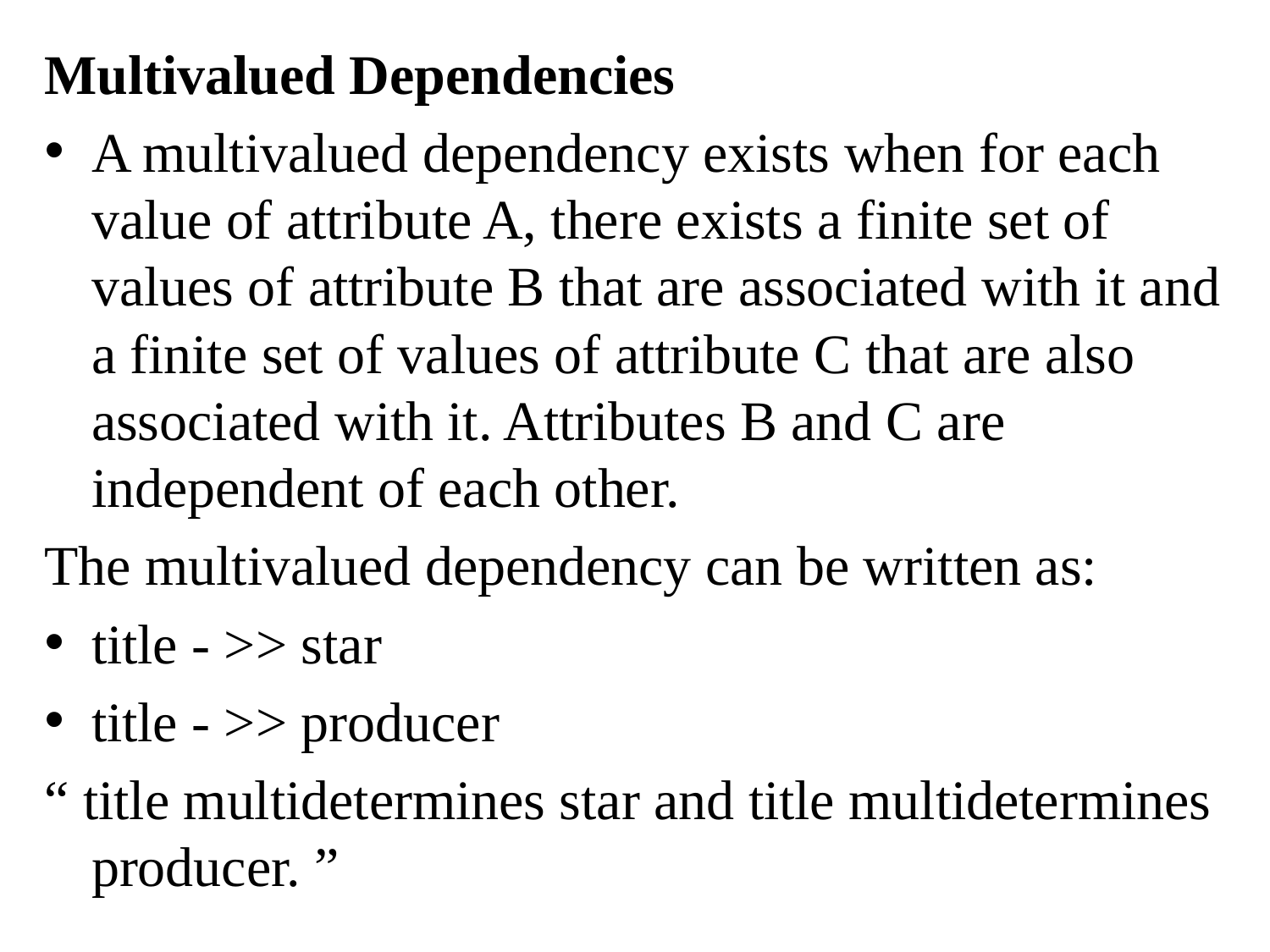

Multivalued Dependencies
A multivalued dependency exists when for each value of attribute A, there exists a finite set of values of attribute B that are associated with it and a finite set of values of attribute C that are also associated with it. Attributes B and C are independent of each other.
The multivalued dependency can be written as:
title - >> star
title - >> producer
“ title multidetermines star and title multidetermines producer. ”